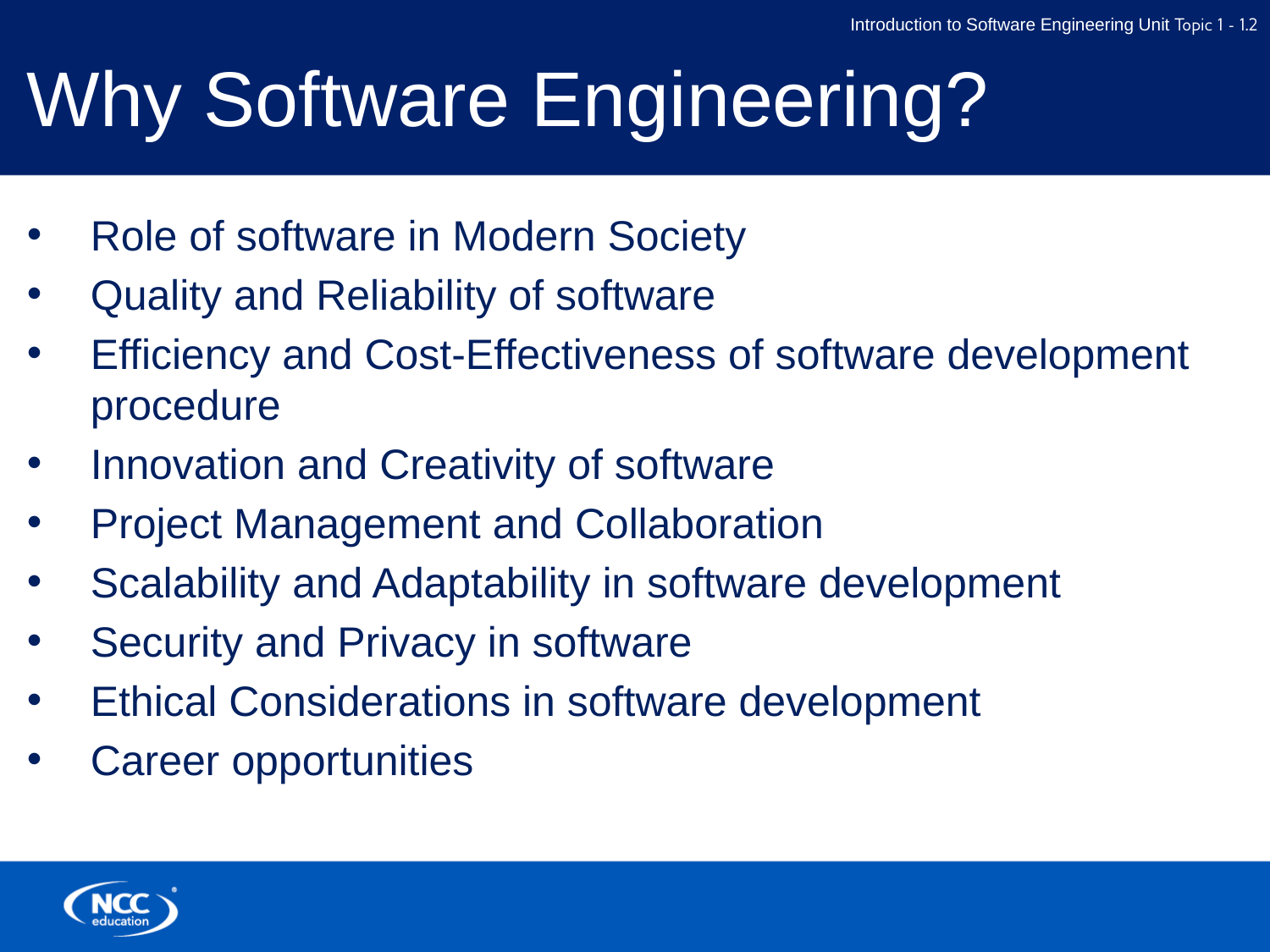

# Why Software Engineering?
Role of software in Modern Society
Quality and Reliability of software
Efficiency and Cost-Effectiveness of software development procedure
Innovation and Creativity of software
Project Management and Collaboration
Scalability and Adaptability in software development
Security and Privacy in software
Ethical Considerations in software development
Career opportunities